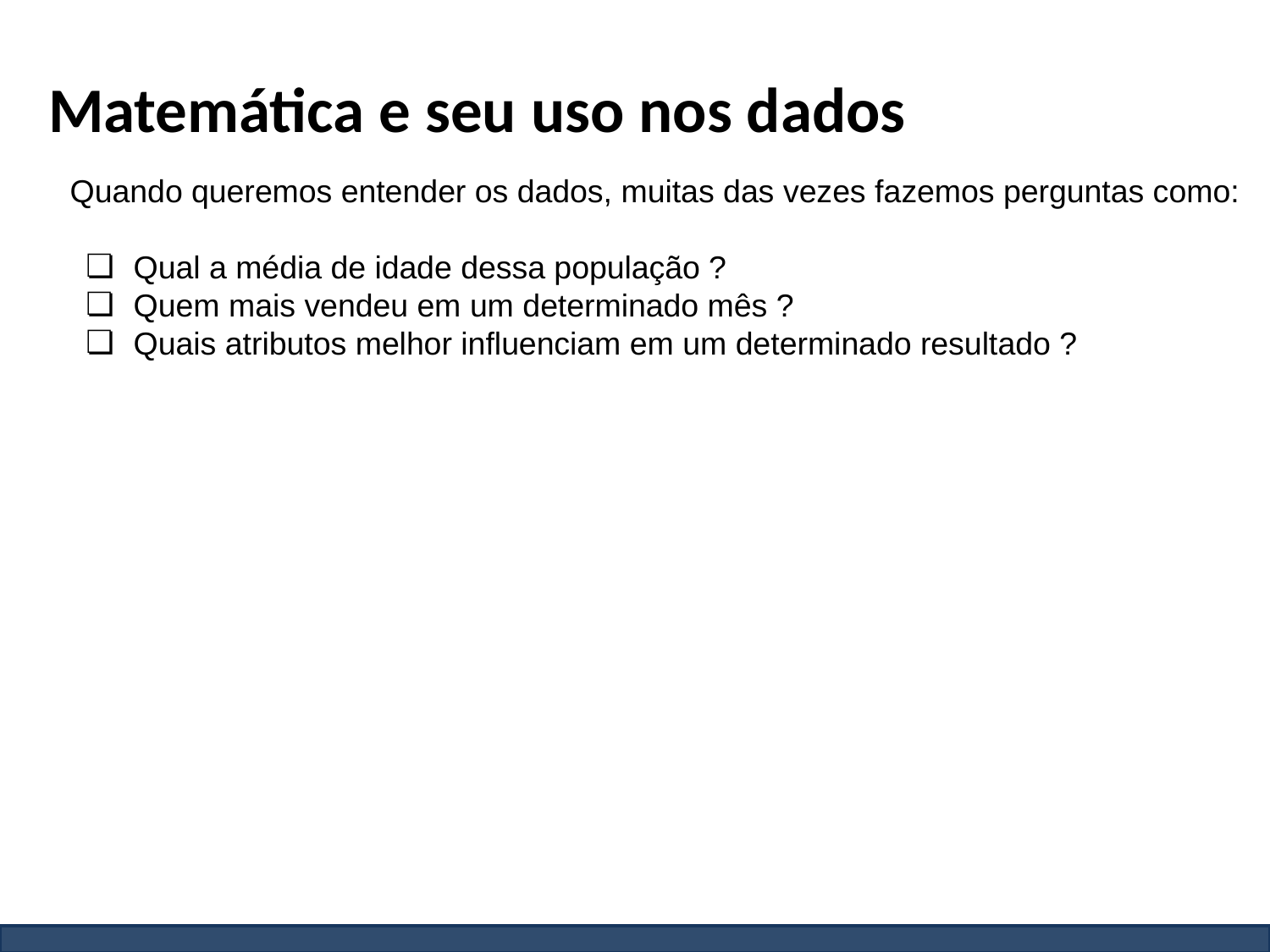

Matemática e seu uso nos dados
Quando queremos entender os dados, muitas das vezes fazemos perguntas como:

Qual a média de idade dessa população ?
Quem mais vendeu em um determinado mês ?
Quais atributos melhor influenciam em um determinado resultado ?